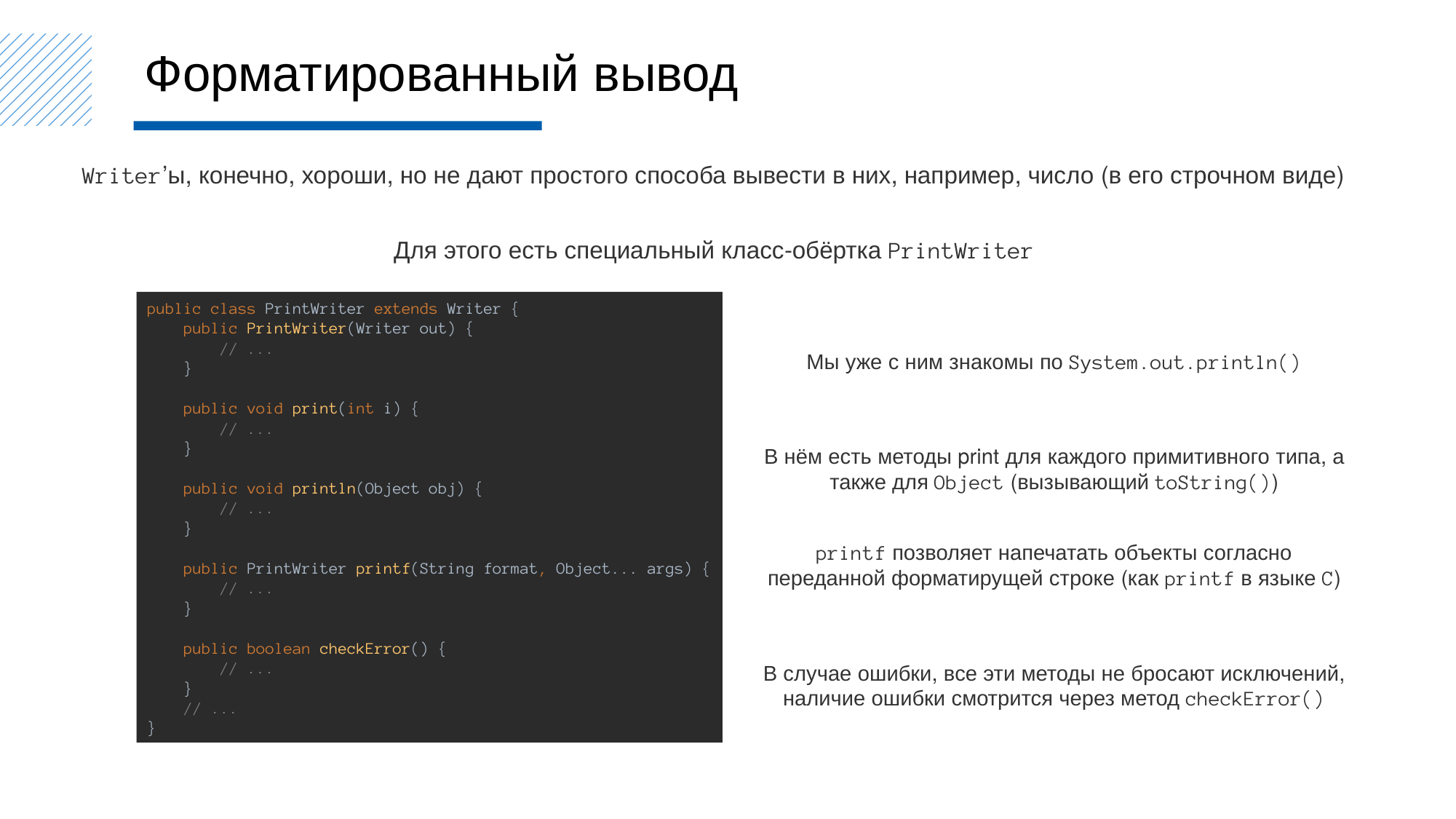

Форматированный вывод
Writer’ы, конечно, хороши, но не дают простого способа вывести в них, например, число (в его строчном виде)
Для этого есть специальный класс-обёртка PrintWriter
public class PrintWriter extends Writer {
    public PrintWriter(Writer out) {
        // ...
    }
    public void print(int i) {
        // ...
    }
    public void println(Object obj) {
        // ...
    }
    public PrintWriter printf(String format, Object... args) {
        // ...
    }
    public boolean checkError() {
        // ...
    }
    // ...
}
Мы уже с ним знакомы по System.out.println()
В нём есть методы print для каждого примитивного типа, а также для Object (вызывающий toString())
printf позволяет напечатать объекты согласно переданной форматирущей строке (как printf в языке C)
В случае ошибки, все эти методы не бросают исключений, наличие ошибки смотрится через метод checkError()